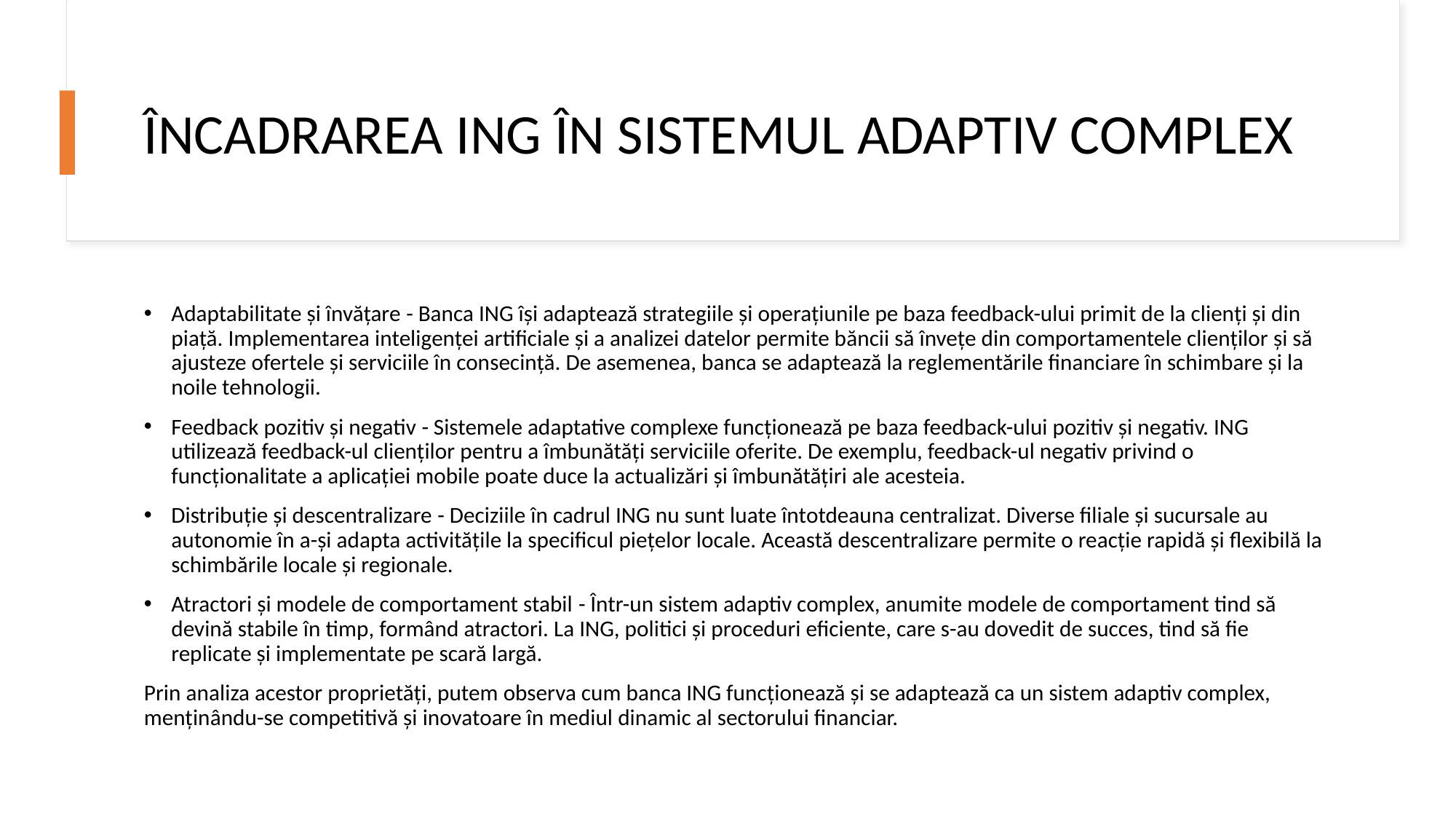

# ÎNCADRAREA ING ÎN SISTEMUL ADAPTIV COMPLEX

Adaptabilitate și învățare - Banca ING își adaptează strategiile și operațiunile pe baza feedback-ului primit de la clienți și din piață. Implementarea inteligenței artificiale și a analizei datelor permite băncii să învețe din comportamentele clienților și să ajusteze ofertele și serviciile în consecință. De asemenea, banca se adaptează la reglementările financiare în schimbare și la noile tehnologii.
Feedback pozitiv și negativ - Sistemele adaptative complexe funcționează pe baza feedback-ului pozitiv și negativ. ING utilizează feedback-ul clienților pentru a îmbunătăți serviciile oferite. De exemplu, feedback-ul negativ privind o funcționalitate a aplicației mobile poate duce la actualizări și îmbunătățiri ale acesteia.
Distribuție și descentralizare - Deciziile în cadrul ING nu sunt luate întotdeauna centralizat. Diverse filiale și sucursale au autonomie în a-și adapta activitățile la specificul piețelor locale. Această descentralizare permite o reacție rapidă și flexibilă la schimbările locale și regionale.
Atractori și modele de comportament stabil - Într-un sistem adaptiv complex, anumite modele de comportament tind să devină stabile în timp, formând atractori. La ING, politici și proceduri eficiente, care s-au dovedit de succes, tind să fie replicate și implementate pe scară largă.
Prin analiza acestor proprietăți, putem observa cum banca ING funcționează și se adaptează ca un sistem adaptiv complex, menținându-se competitivă și inovatoare în mediul dinamic al sectorului financiar.